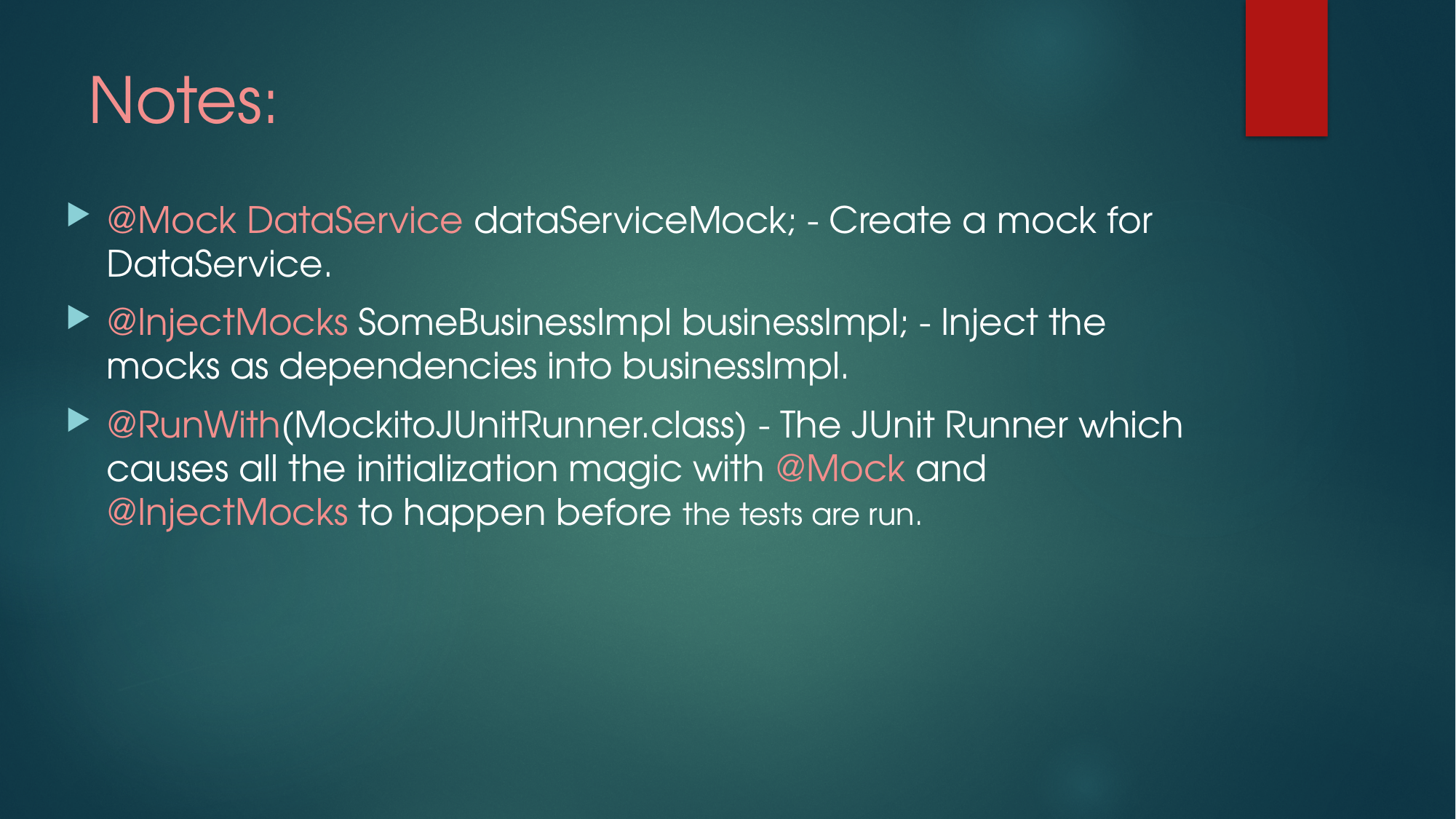

# Notes:
@Mock DataService dataServiceMock; - Create a mock for DataService.
@InjectMocks SomeBusinessImpl businessImpl; - Inject the mocks as dependencies into businessImpl.
@RunWith(MockitoJUnitRunner.class) - The JUnit Runner which causes all the initialization magic with @Mock and @InjectMocks to happen before the tests are run.